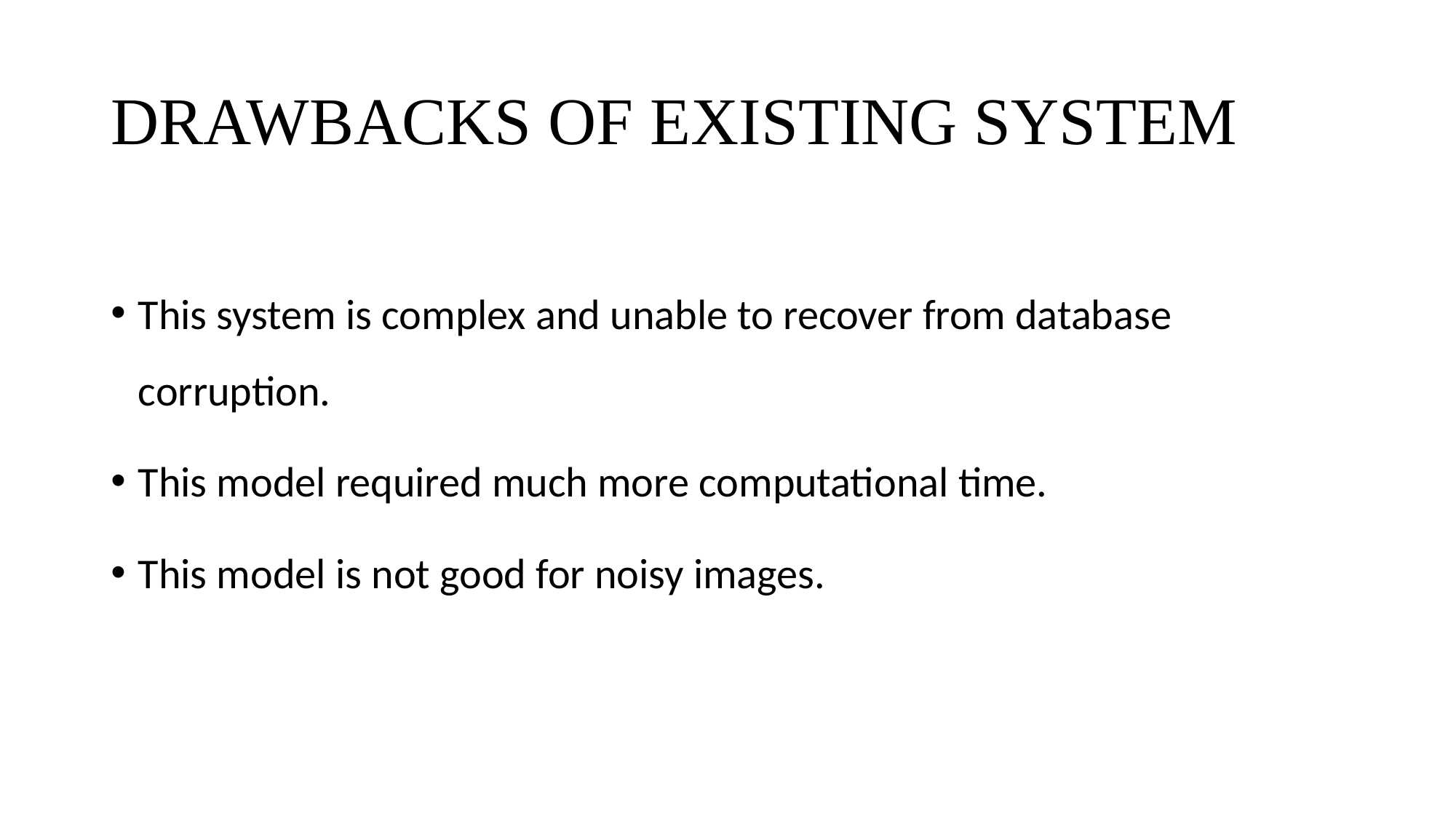

# DRAWBACKS OF EXISTING SYSTEM
This system is complex and unable to recover from database corruption.
This model required much more computational time.
This model is not good for noisy images.